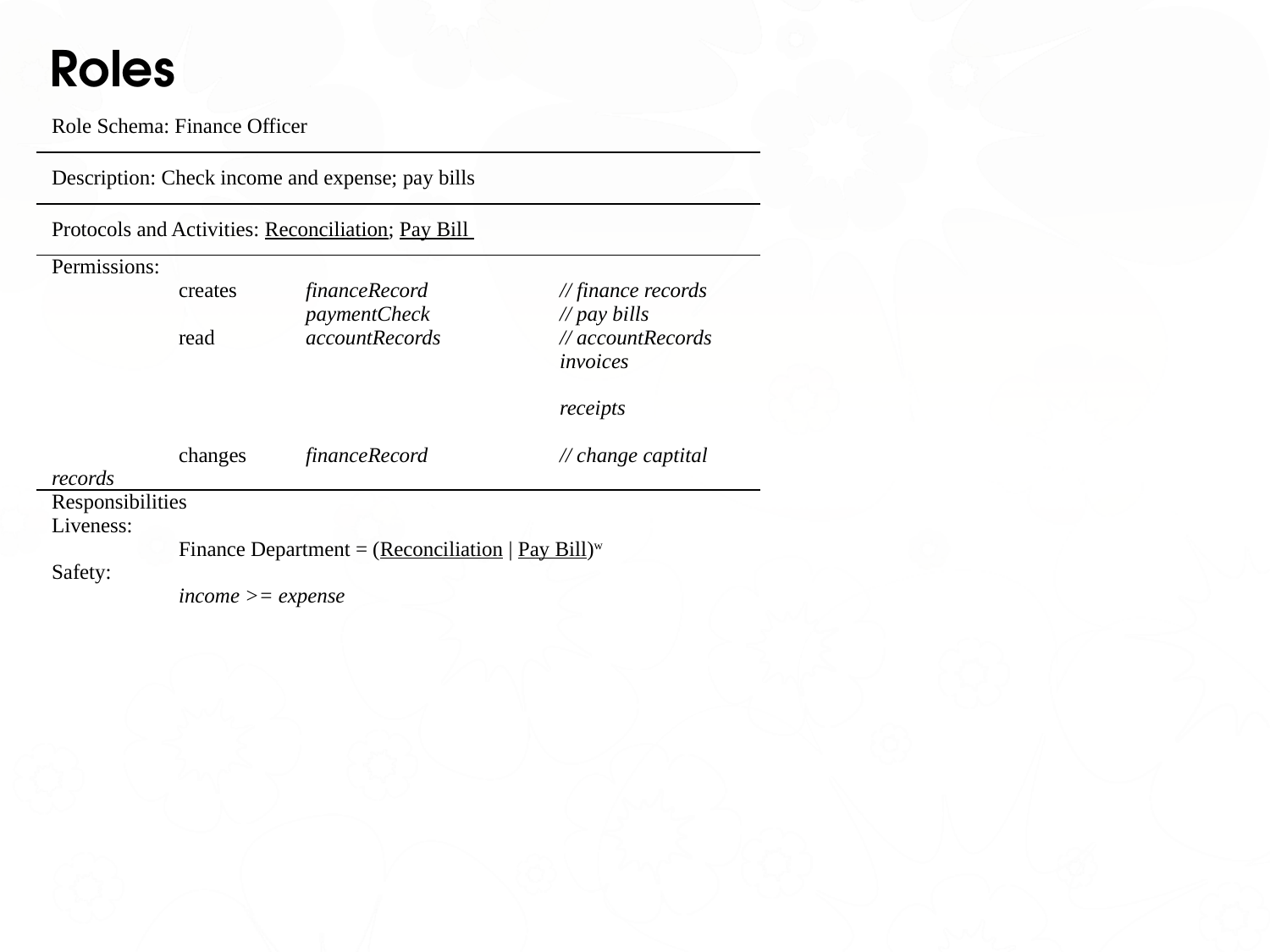

Roles
| Role Schema: Finance Officer |
| --- |
| Description: Check income and expense; pay bills |
| Protocols and Activities: Reconciliation; Pay Bill |
| Permissions: creates financeRecord // finance records paymentCheck // pay bills read accountRecords // accountRecords invoices receipts changes financeRecord // change captital records |
| Responsibilities Liveness: Finance Department = (Reconciliation | Pay Bill)w Safety: income >= expense |